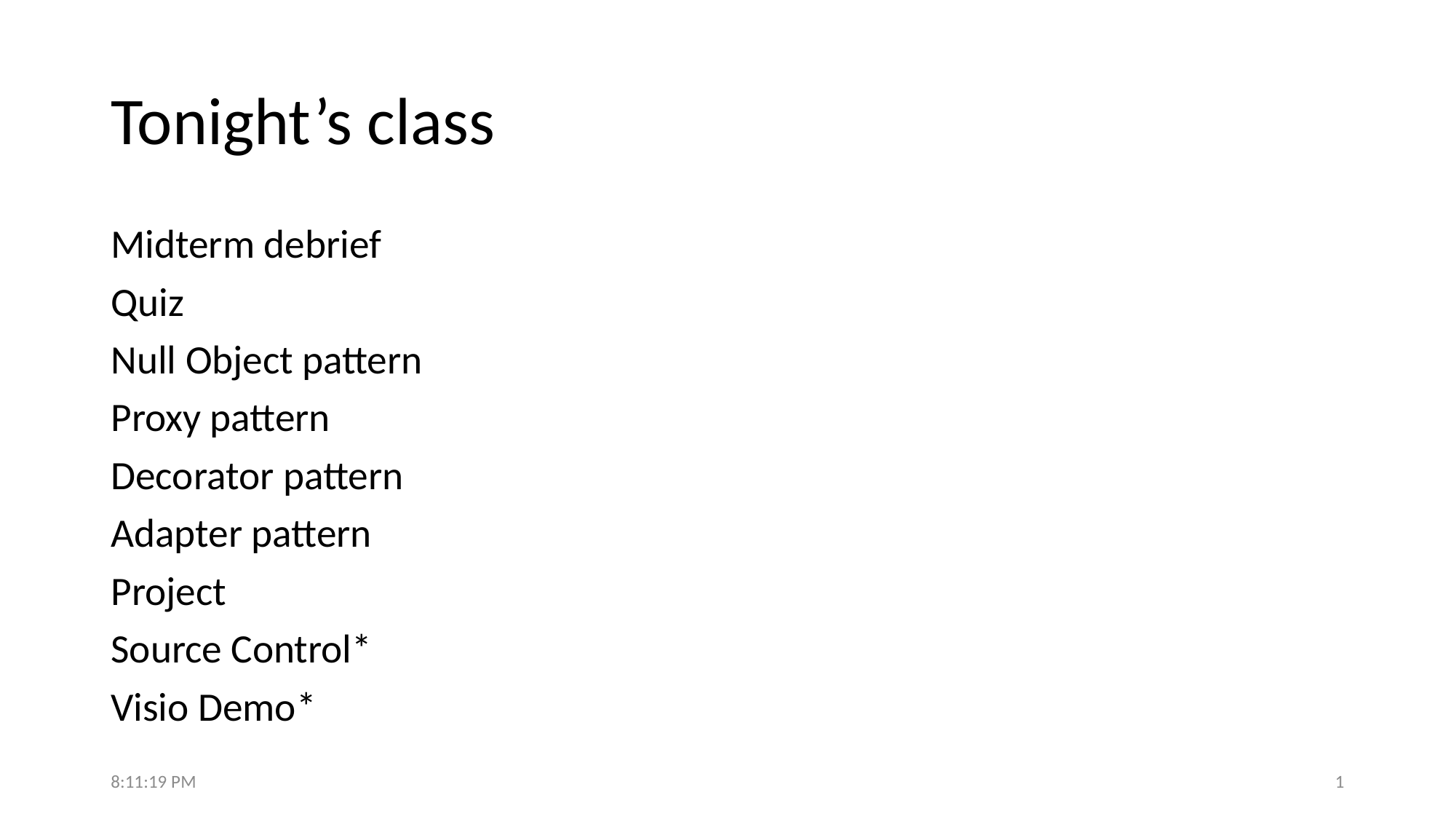

# Tonight’s class
Midterm debrief
Quiz
Null Object pattern
Proxy pattern
Decorator pattern
Adapter pattern
Project
Source Control*
Visio Demo*
8:11:19 PM
1